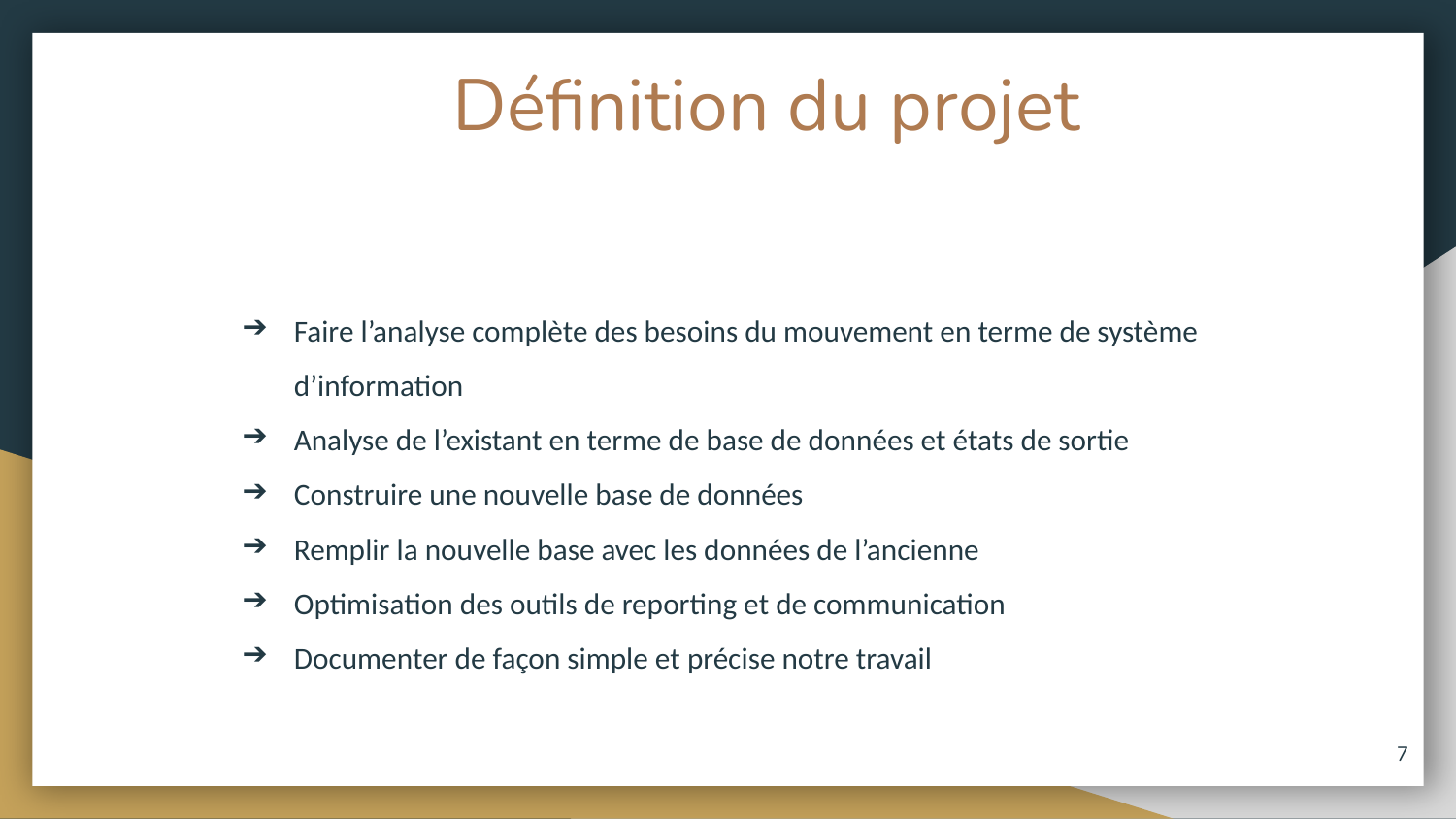

# Définition du projet
Faire l’analyse complète des besoins du mouvement en terme de système d’information
Analyse de l’existant en terme de base de données et états de sortie
Construire une nouvelle base de données
Remplir la nouvelle base avec les données de l’ancienne
Optimisation des outils de reporting et de communication
Documenter de façon simple et précise notre travail
7